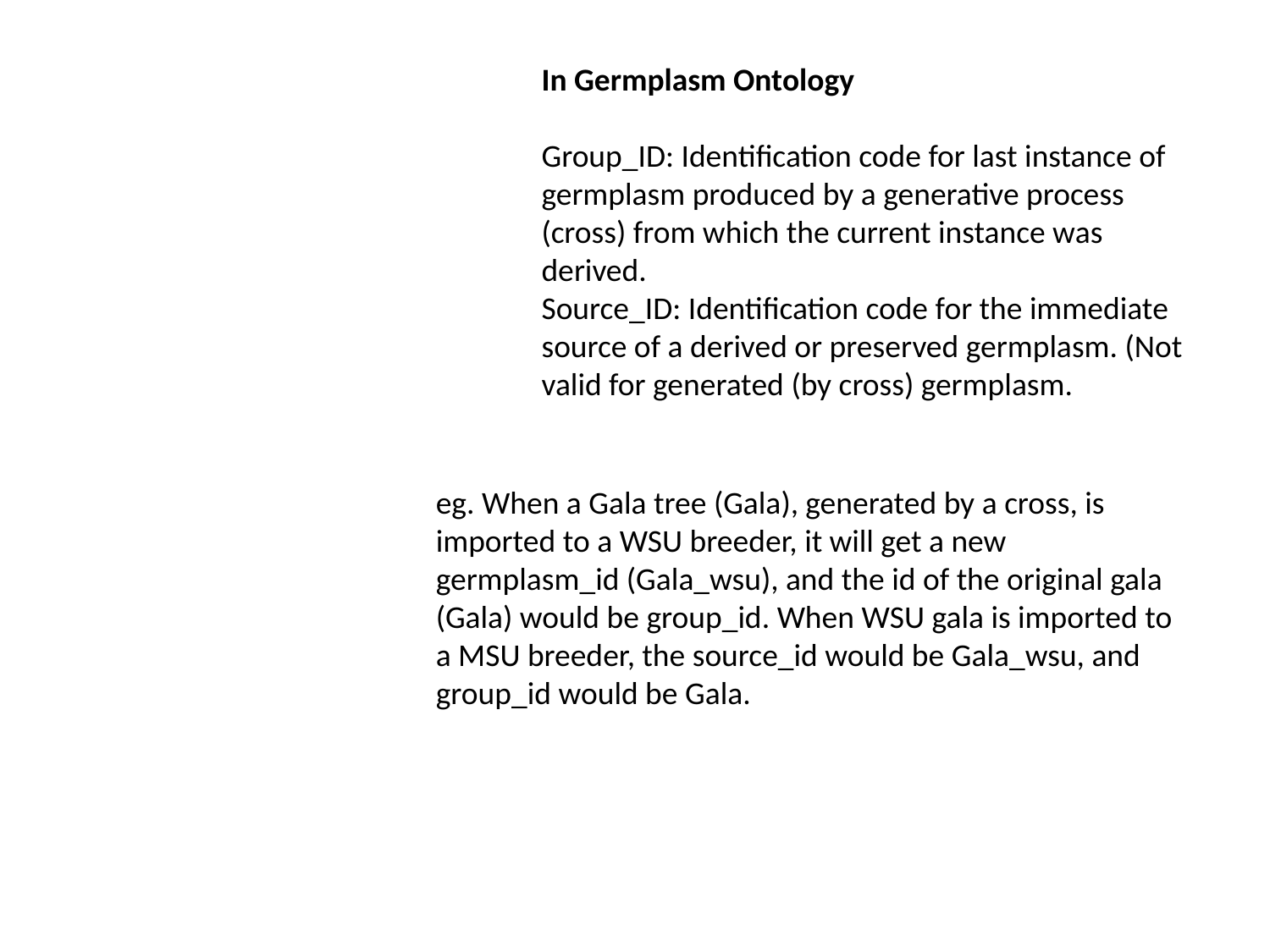

In Germplasm Ontology

Group_ID: Identification code for last instance of germplasm produced by a generative process (cross) from which the current instance was derived.
Source_ID: Identification code for the immediate source of a derived or preserved germplasm. (Not valid for generated (by cross) germplasm.

eg. When a Gala tree (Gala), generated by a cross, is imported to a WSU breeder, it will get a new germplasm_id (Gala_wsu), and the id of the original gala (Gala) would be group_id. When WSU gala is imported to a MSU breeder, the source_id would be Gala_wsu, and group_id would be Gala.